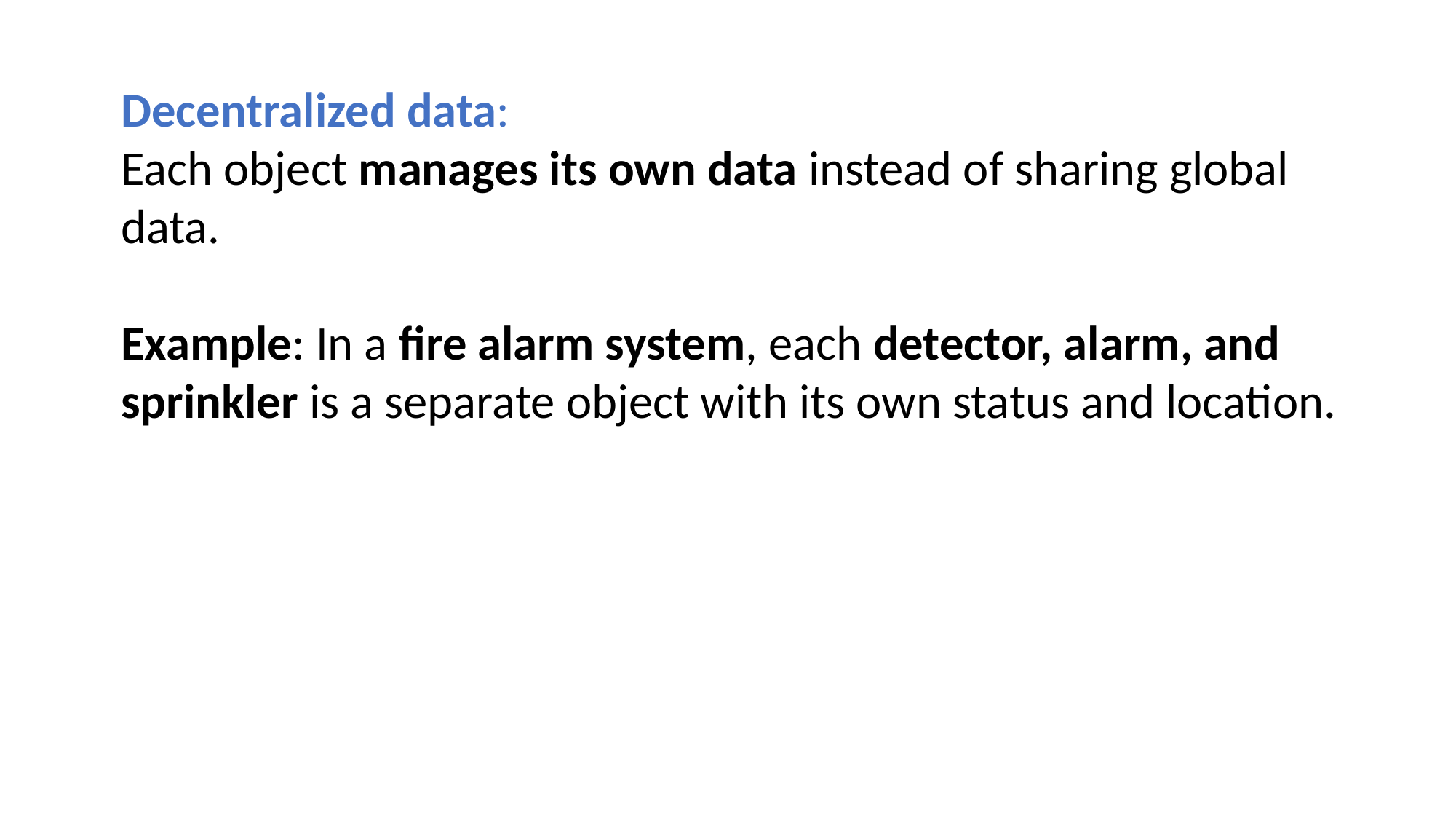

Decentralized data:
Each object manages its own data instead of sharing global data.
Example: In a fire alarm system, each detector, alarm, and sprinkler is a separate object with its own status and location.